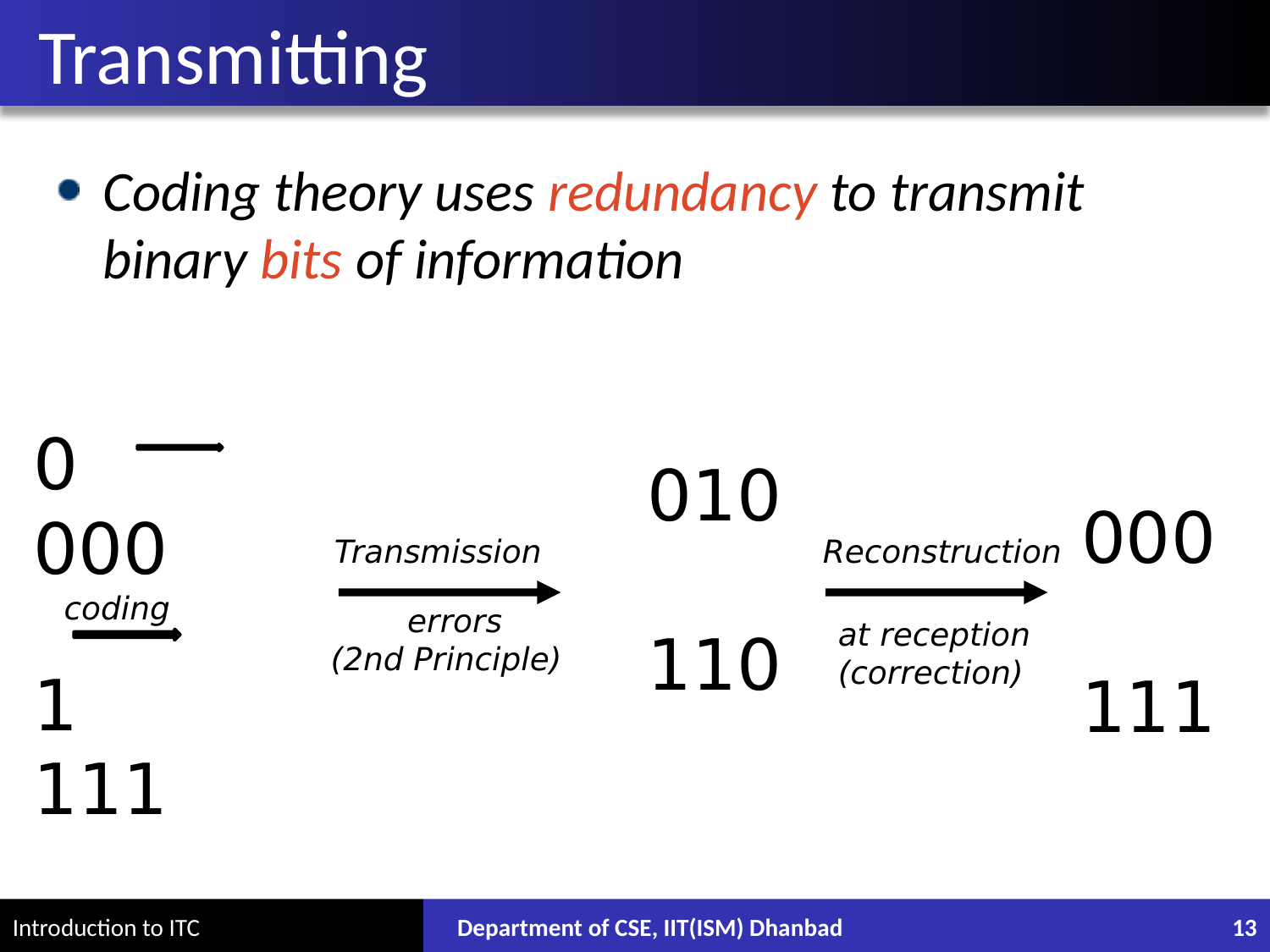

# Transmitting
Coding theory uses redundancy to transmit binary bits of information

0       000
   coding

1       111

010

110
000

111
Transmission

Reconstruction

at reception
(correction)

 errors
(2nd Principle)

Department of CSE, IIT(ISM) Dhanbad
13